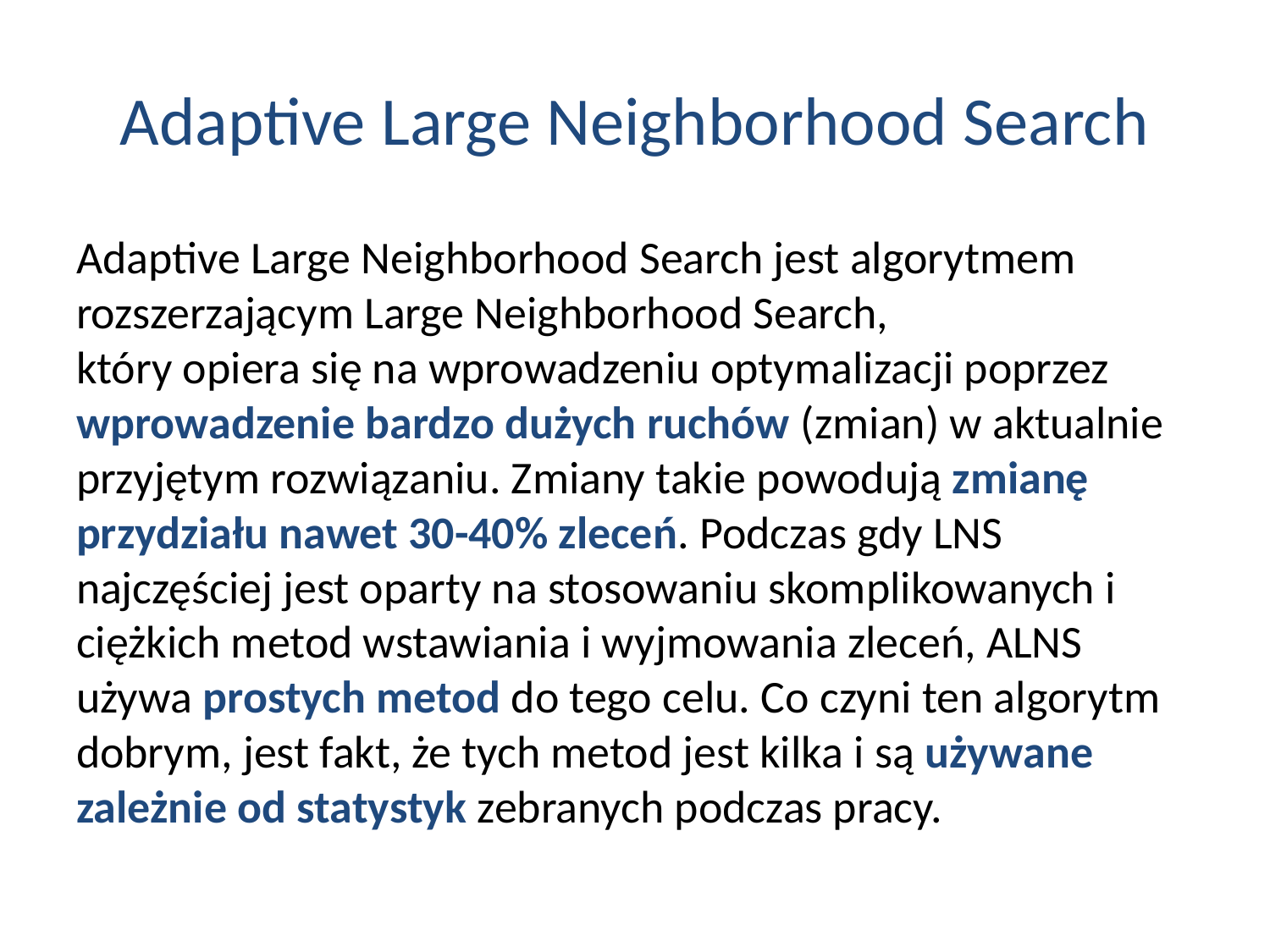

# Adaptive Large Neighborhood Search
Adaptive Large Neighborhood Search jest algorytmem rozszerzającym Large Neighborhood Search,
który opiera się na wprowadzeniu optymalizacji poprzez wprowadzenie bardzo dużych ruchów (zmian) w aktualnie przyjętym rozwiązaniu. Zmiany takie powodują zmianę przydziału nawet 30-40% zleceń. Podczas gdy LNS najczęściej jest oparty na stosowaniu skomplikowanych i ciężkich metod wstawiania i wyjmowania zleceń, ALNS używa prostych metod do tego celu. Co czyni ten algorytm dobrym, jest fakt, że tych metod jest kilka i są używane zależnie od statystyk zebranych podczas pracy.